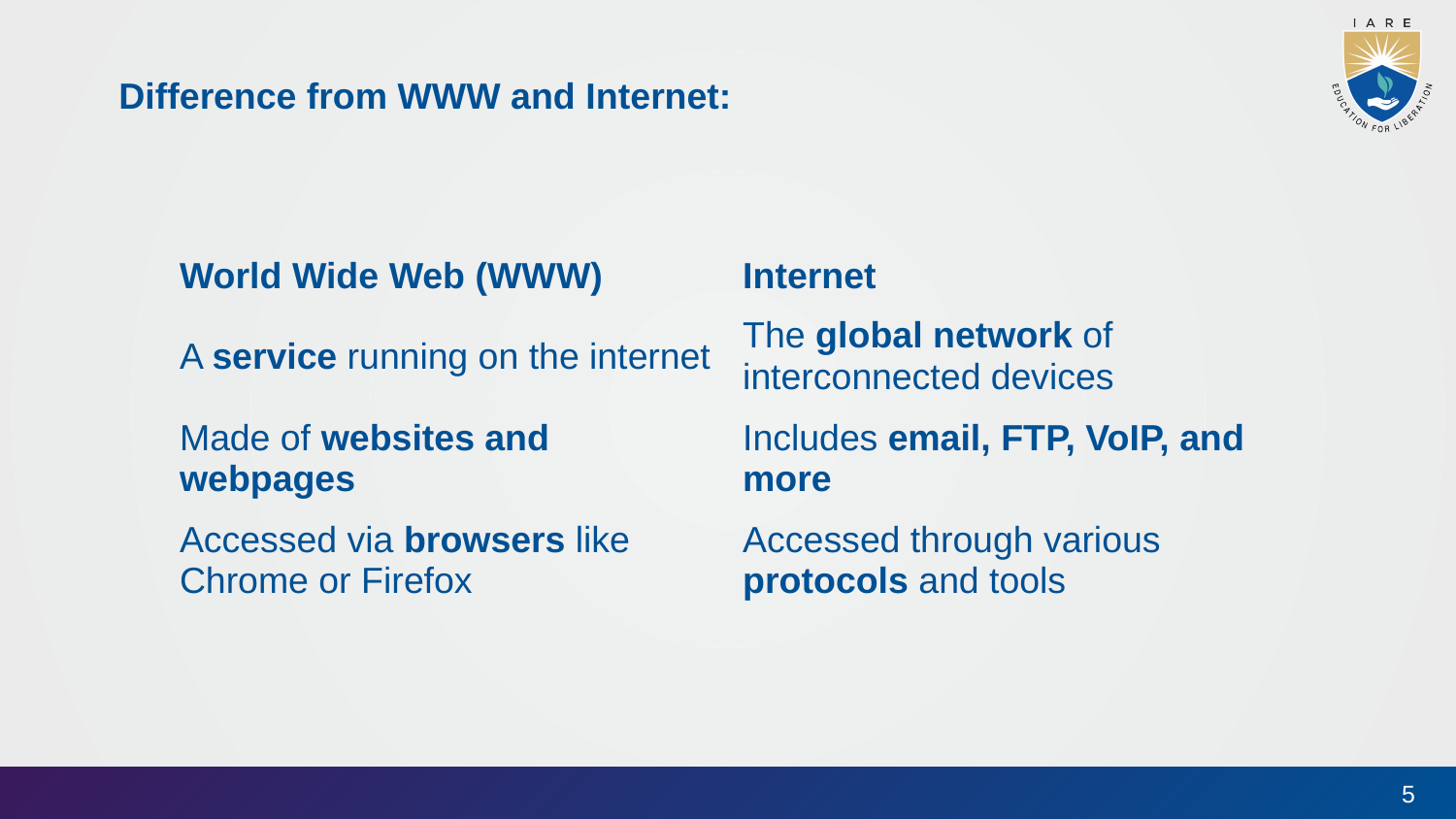

Difference from WWW and Internet:
| World Wide Web (WWW) | Internet |
| --- | --- |
| A service running on the internet | The global network of interconnected devices |
| Made of websites and webpages | Includes email, FTP, VoIP, and more |
| Accessed via browsers like Chrome or Firefox | Accessed through various protocols and tools |
5